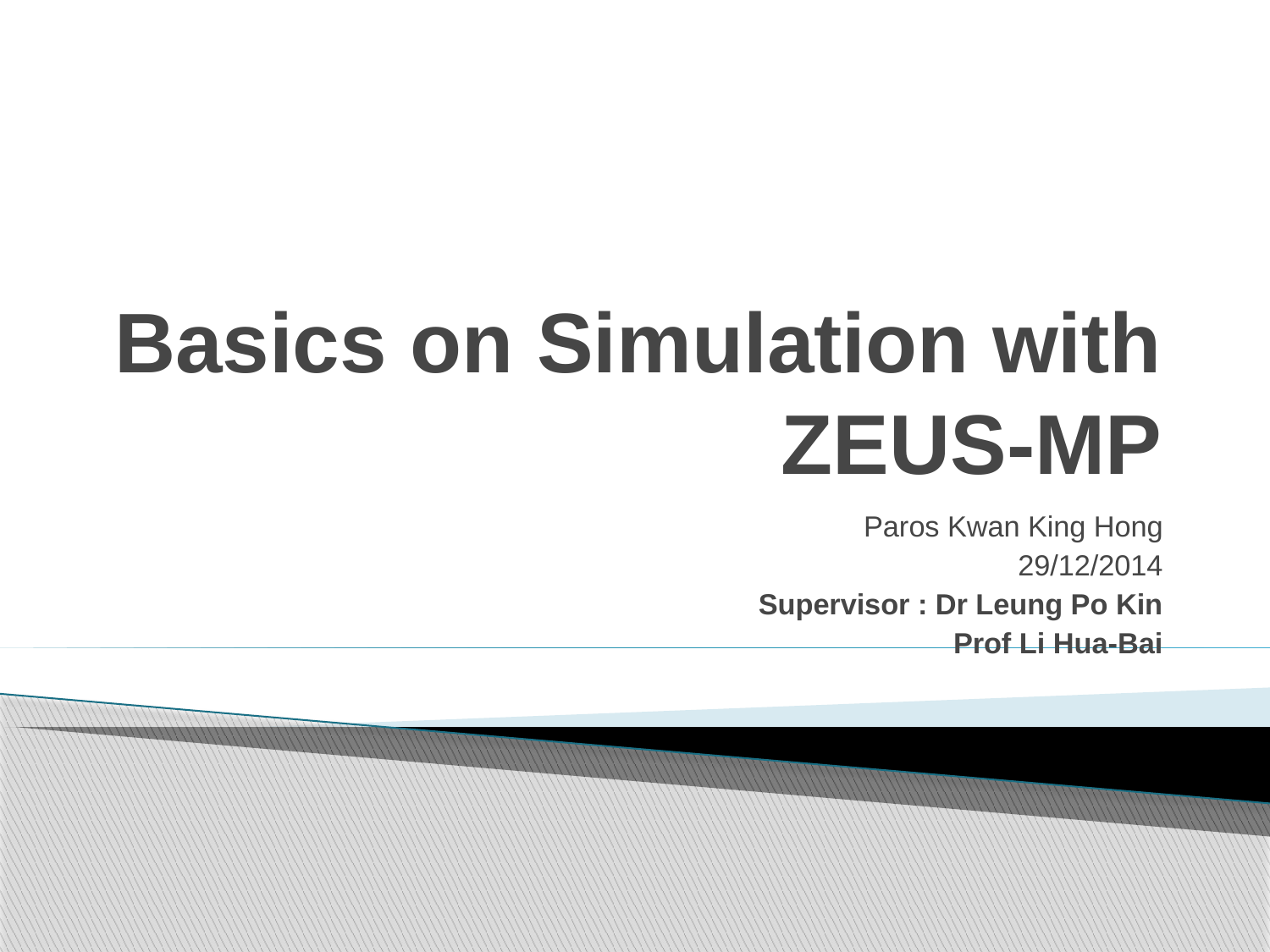

# Basics on Simulation with ZEUS-MP
Paros Kwan King Hong
29/12/2014
Supervisor : Dr Leung Po Kin
Prof Li Hua-Bai